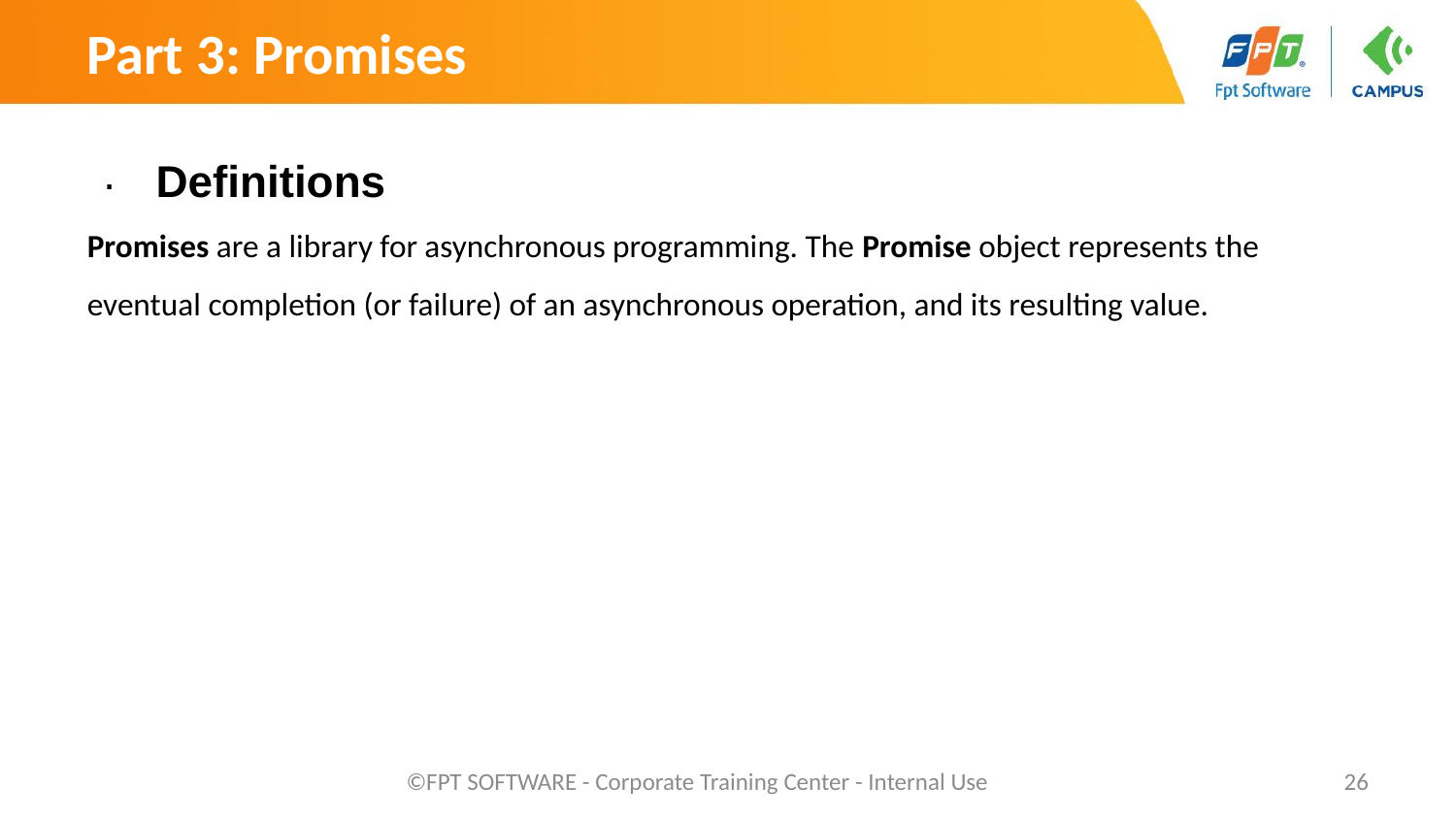

Part 3: Promises
Definitions
Promises are a library for asynchronous programming. The Promise object represents the eventual completion (or failure) of an asynchronous operation, and its resulting value.

©FPT SOFTWARE - Corporate Training Center - Internal Use
26